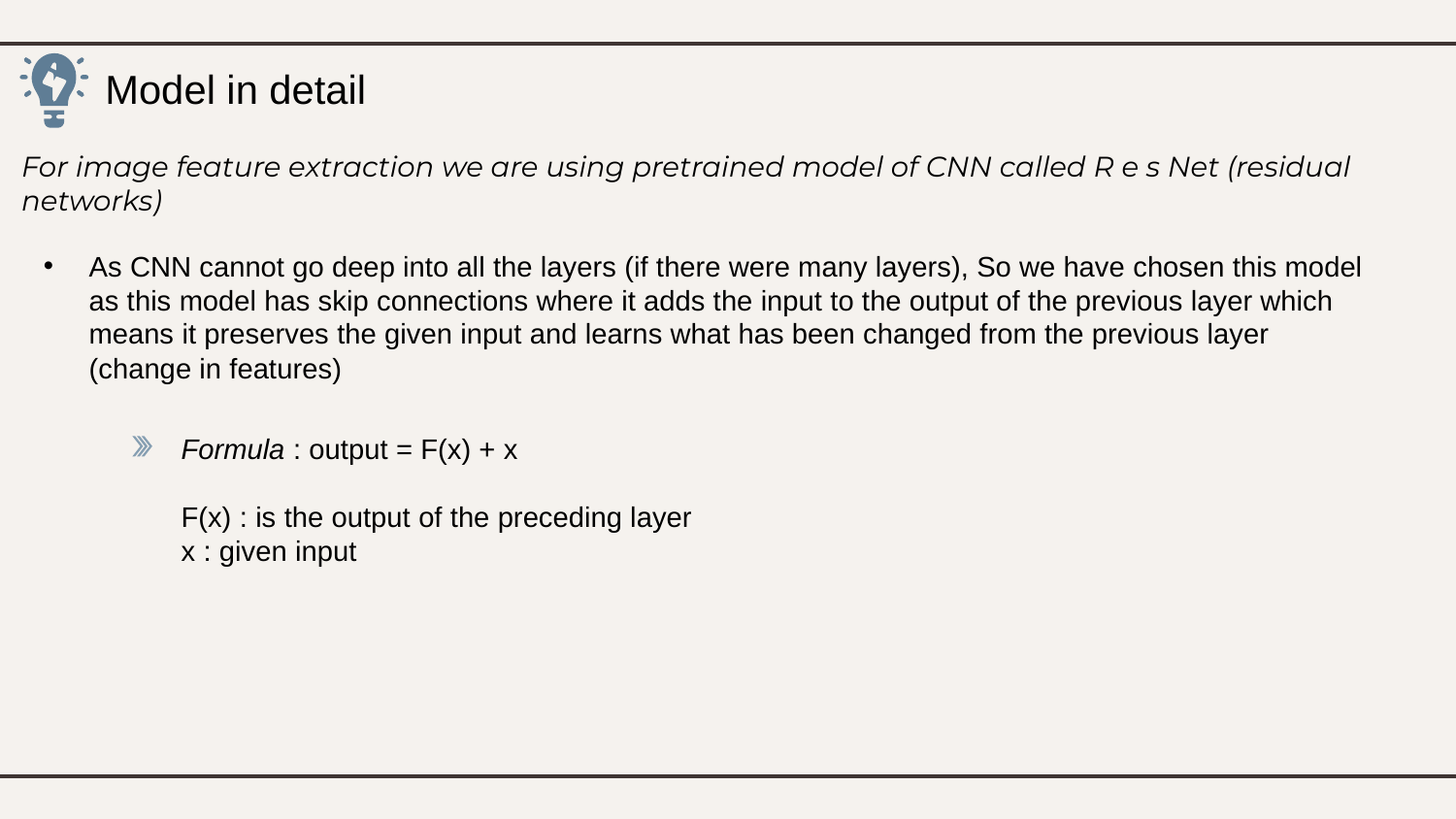

# Model in detail

For image feature extraction we are using pretrained model of CNN called R e s Net (residual networks)
As CNN cannot go deep into all the layers (if there were many layers), So we have chosen this model as this model has skip connections where it adds the input to the output of the previous layer which means it preserves the given input and learns what has been changed from the previous layer (change in features)
Formula : output = F(x) + x

F(x) : is the output of the preceding layer
x : given input